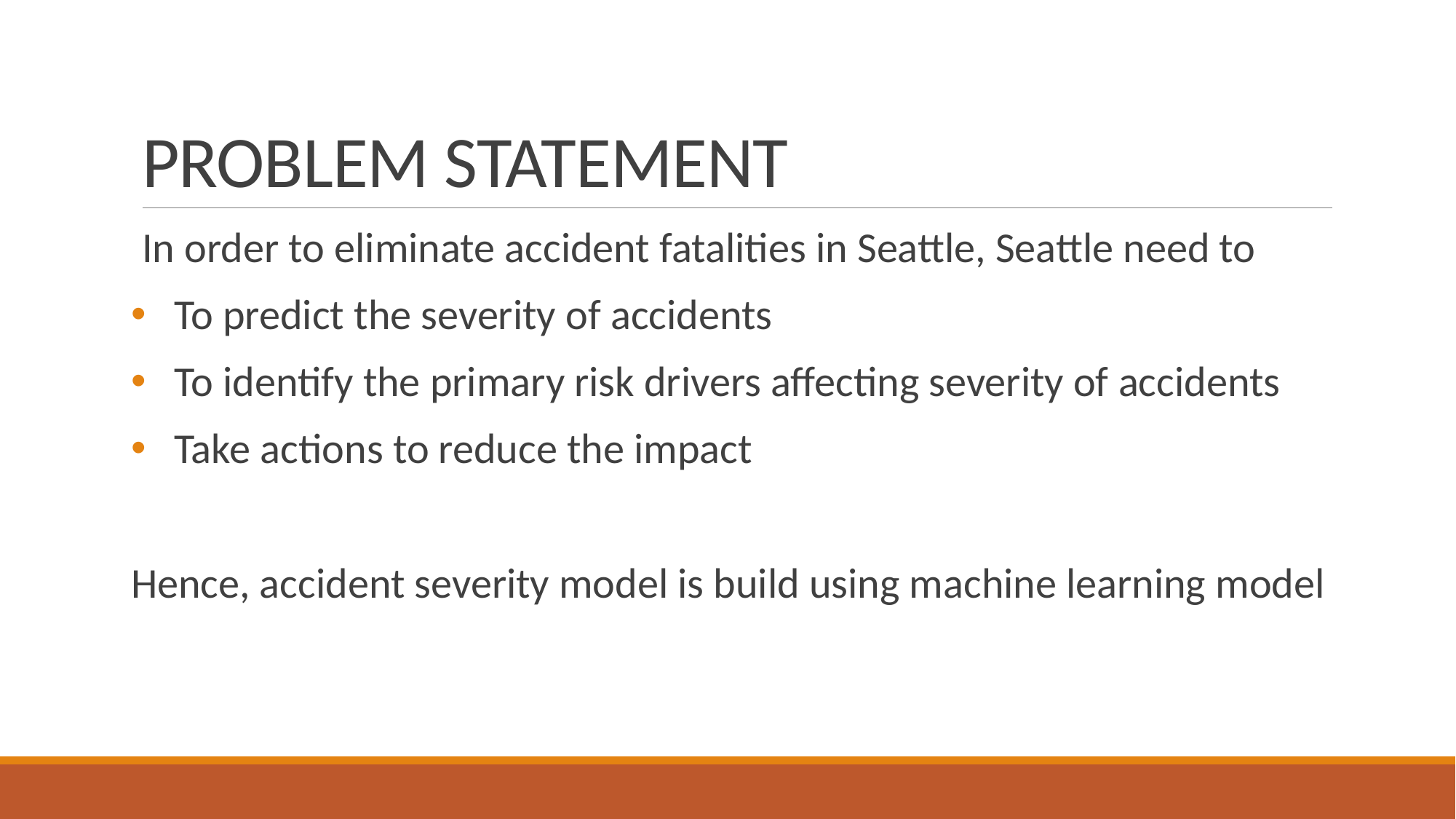

# PROBLEM STATEMENT
In order to eliminate accident fatalities in Seattle, Seattle need to
To predict the severity of accidents
To identify the primary risk drivers affecting severity of accidents
Take actions to reduce the impact

Hence, accident severity model is build using machine learning model